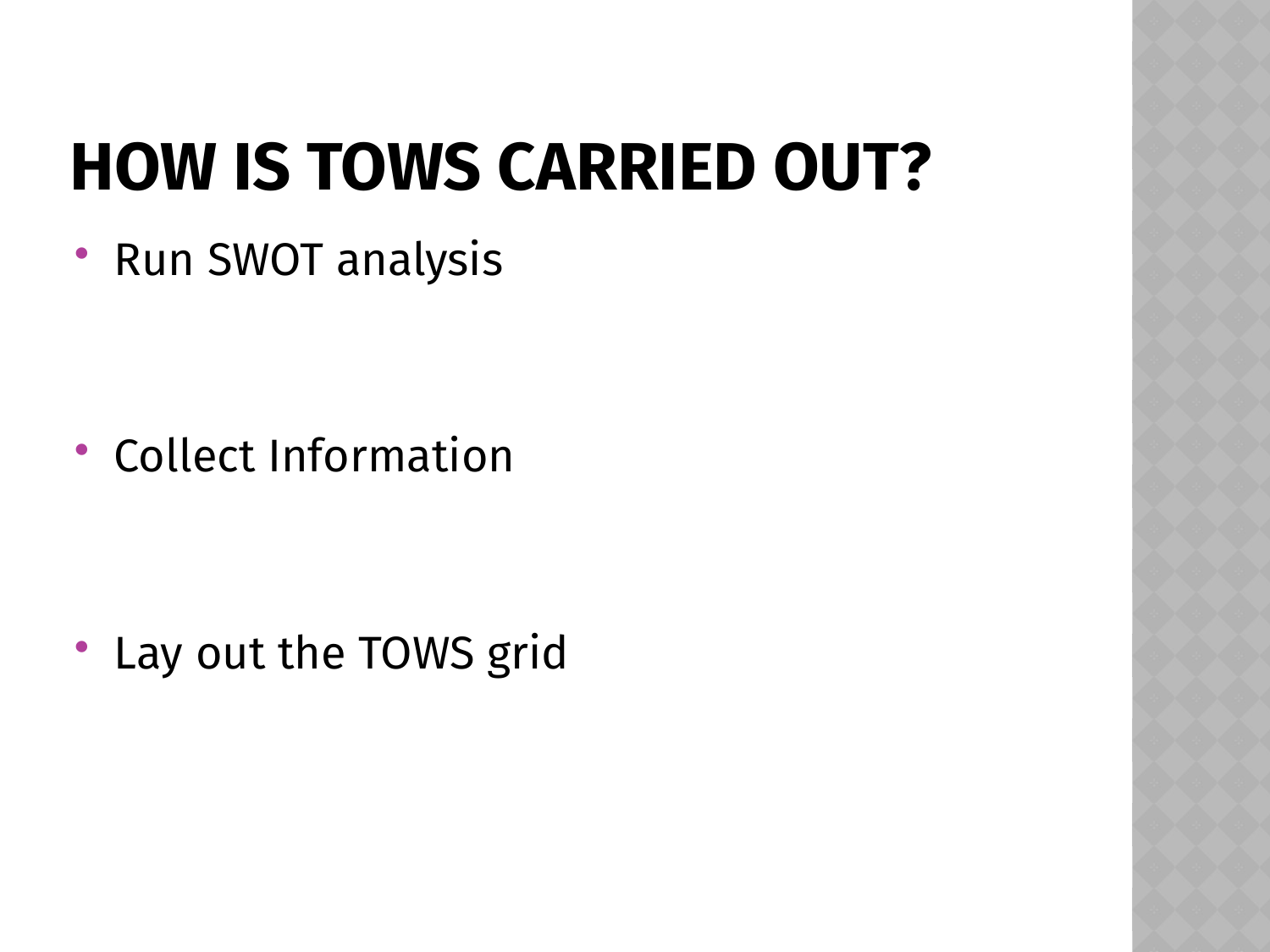

# How is tows carried out?
Run SWOT analysis

Collect Information

Lay out the TOWS grid